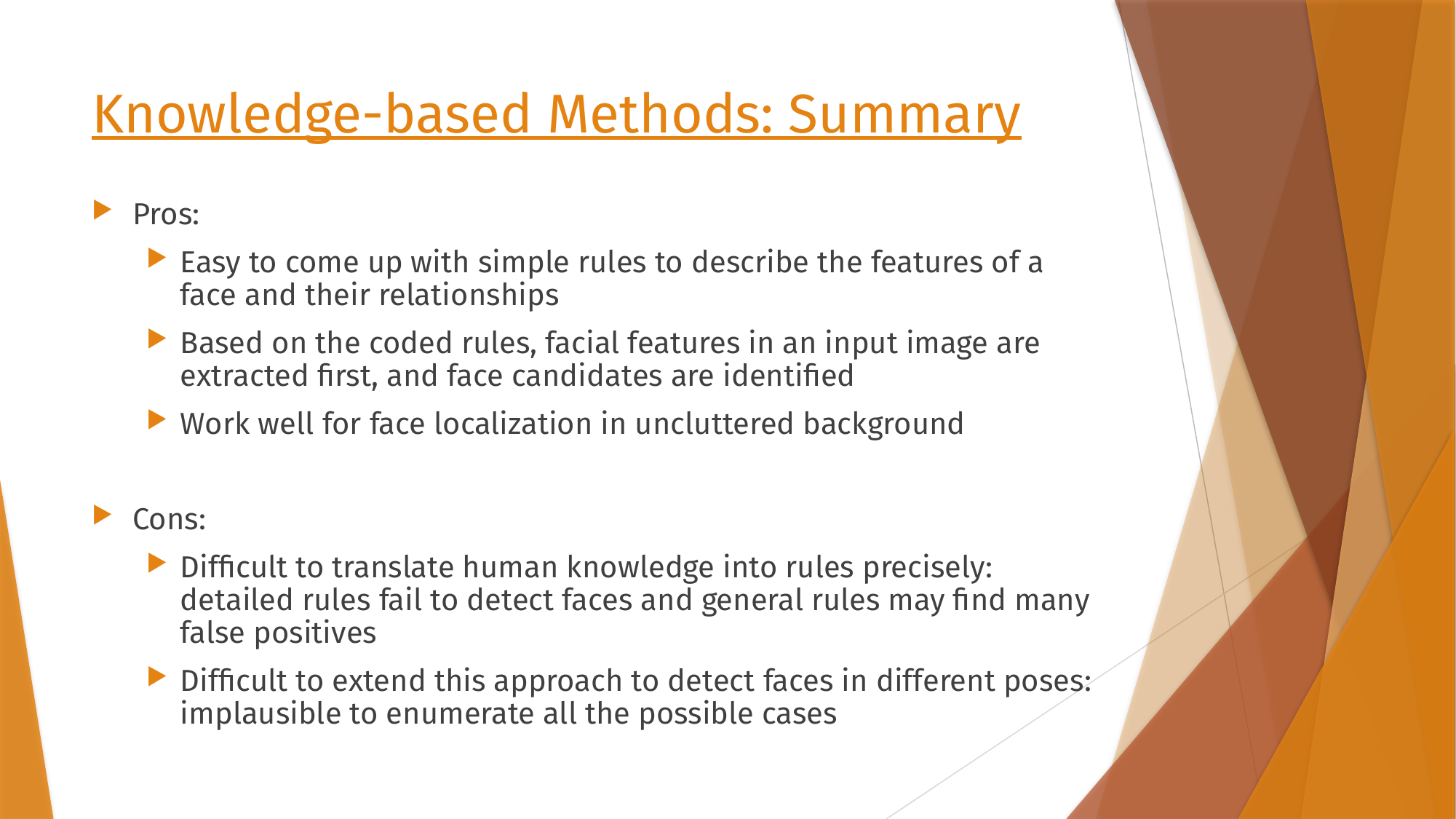

# Knowledge-based Methods: Summary
Pros:
Easy to come up with simple rules to describe the features of a face and their relationships
Based on the coded rules, facial features in an input image are extracted first, and face candidates are identified
Work well for face localization in uncluttered background

Cons:
Difficult to translate human knowledge into rules precisely: detailed rules fail to detect faces and general rules may find many false positives
Difficult to extend this approach to detect faces in different poses: implausible to enumerate all the possible cases